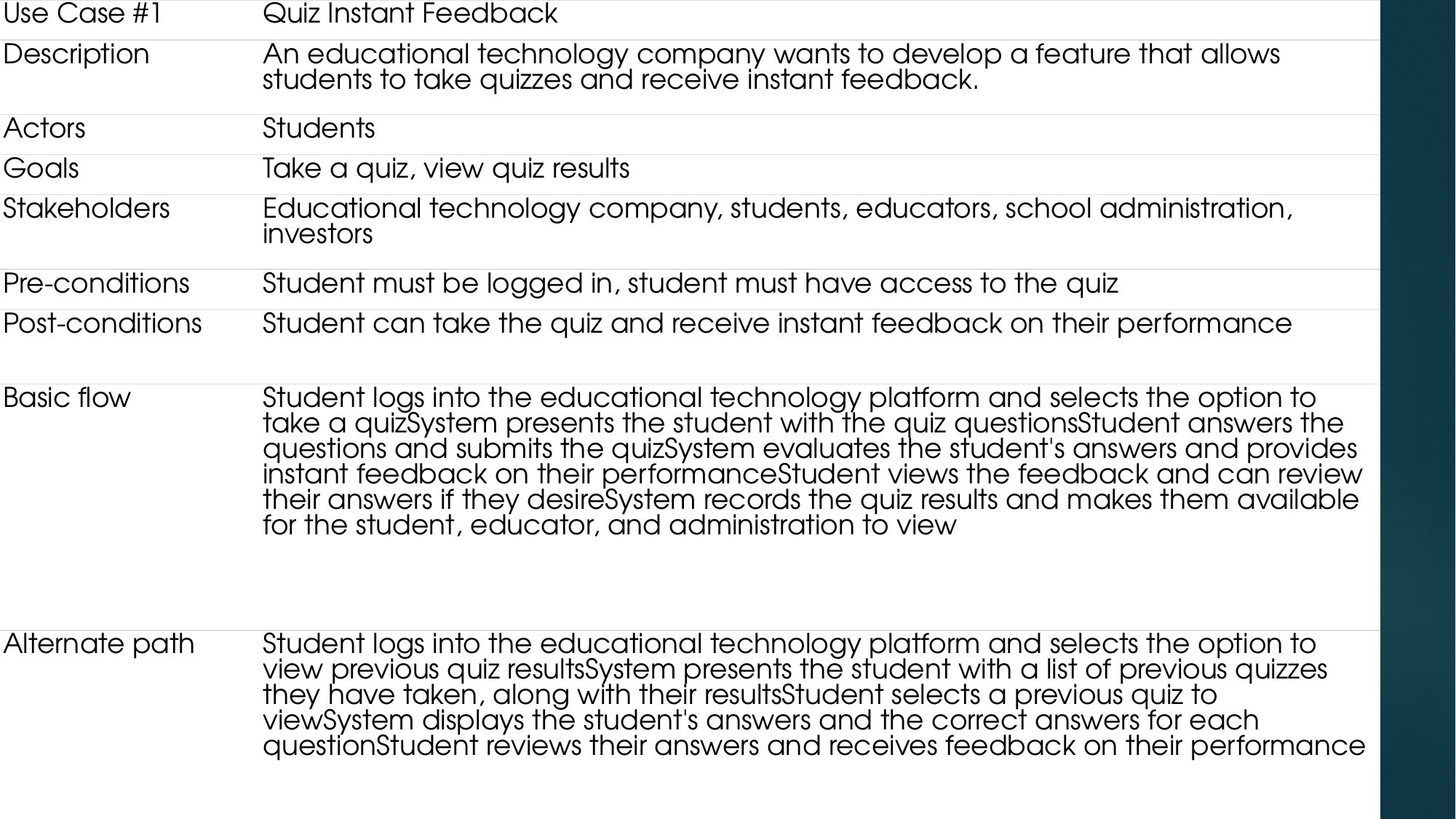

| Use Case #1 | Quiz Instant Feedback |
| --- | --- |
| Description | An educational technology company wants to develop a feature that allows students to take quizzes and receive instant feedback. |
| Actors | Students |
| Goals | Take a quiz, view quiz results |
| Stakeholders | Educational technology company, students, educators, school administration, investors |
| Pre-conditions | Student must be logged in, student must have access to the quiz |
| Post-conditions | Student can take the quiz and receive instant feedback on their performance |
| Basic flow | Student logs into the educational technology platform and selects the option to take a quizSystem presents the student with the quiz questionsStudent answers the questions and submits the quizSystem evaluates the student's answers and provides instant feedback on their performanceStudent views the feedback and can review their answers if they desireSystem records the quiz results and makes them available for the student, educator, and administration to view |
| Alternate path | Student logs into the educational technology platform and selects the option to view previous quiz resultsSystem presents the student with a list of previous quizzes they have taken, along with their resultsStudent selects a previous quiz to viewSystem displays the student's answers and the correct answers for each questionStudent reviews their answers and receives feedback on their performance |
16